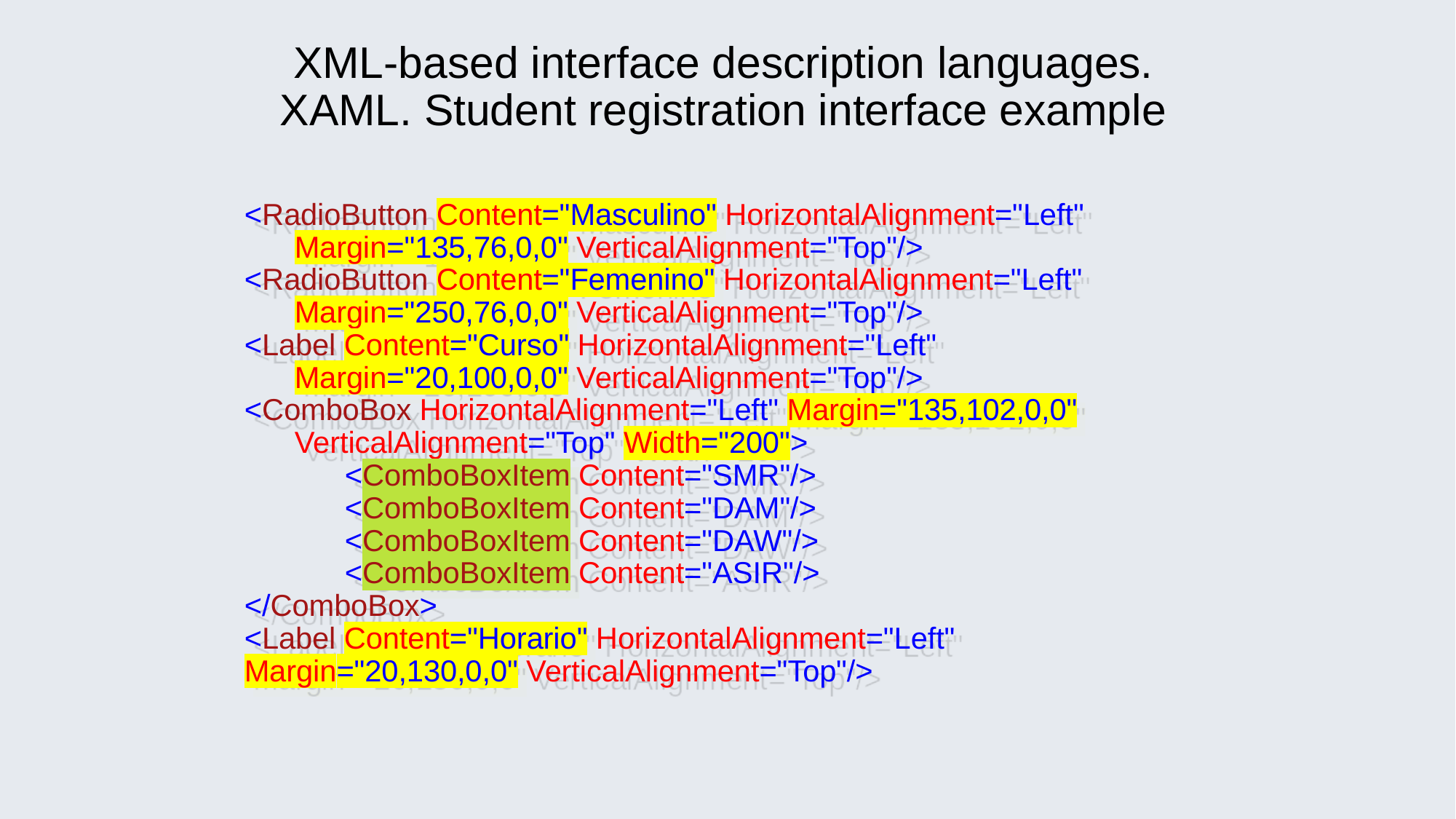

XML-based interface description languages. XAML. Student registration interface example
# <RadioButton Content="Masculino" HorizontalAlignment="Left" Margin="135,76,0,0" VerticalAlignment="Top"/> <RadioButton Content="Femenino" HorizontalAlignment="Left" Margin="250,76,0,0" VerticalAlignment="Top"/> <Label Content="Curso" HorizontalAlignment="Left" Margin="20,100,0,0" VerticalAlignment="Top"/> <ComboBox HorizontalAlignment="Left" Margin="135,102,0,0" VerticalAlignment="Top" Width="200"> <ComboBoxItem Content="SMR"/> <ComboBoxItem Content="DAM"/> <ComboBoxItem Content="DAW"/> <ComboBoxItem Content="ASIR"/> </ComboBox> <Label Content="Horario" HorizontalAlignment="Left" Margin="20,130,0,0" VerticalAlignment="Top"/>